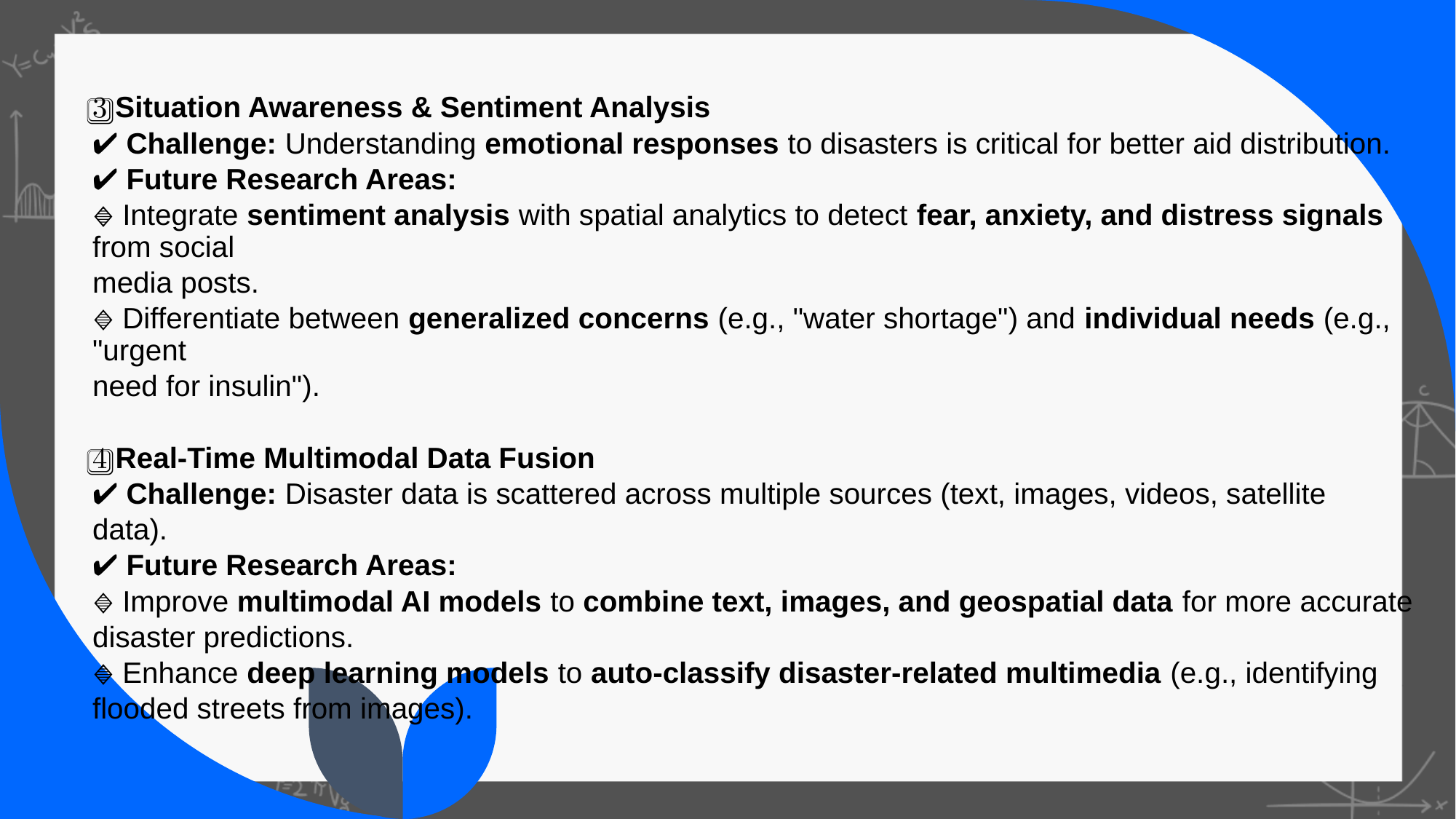

3️⃣ Situation Awareness & Sentiment Analysis
✔ Challenge: Understanding emotional responses to disasters is critical for better aid distribution.
✔ Future Research Areas:
🔹 Integrate sentiment analysis with spatial analytics to detect fear, anxiety, and distress signals from social
media posts.
🔹 Differentiate between generalized concerns (e.g., "water shortage") and individual needs (e.g., "urgent
need for insulin").

4️⃣ Real-Time Multimodal Data Fusion
✔ Challenge: Disaster data is scattered across multiple sources (text, images, videos, satellite
data).
✔ Future Research Areas:
🔹 Improve multimodal AI models to combine text, images, and geospatial data for more accurate
disaster predictions.
🔹 Enhance deep learning models to auto-classify disaster-related multimedia (e.g., identifying
flooded streets from images).

#